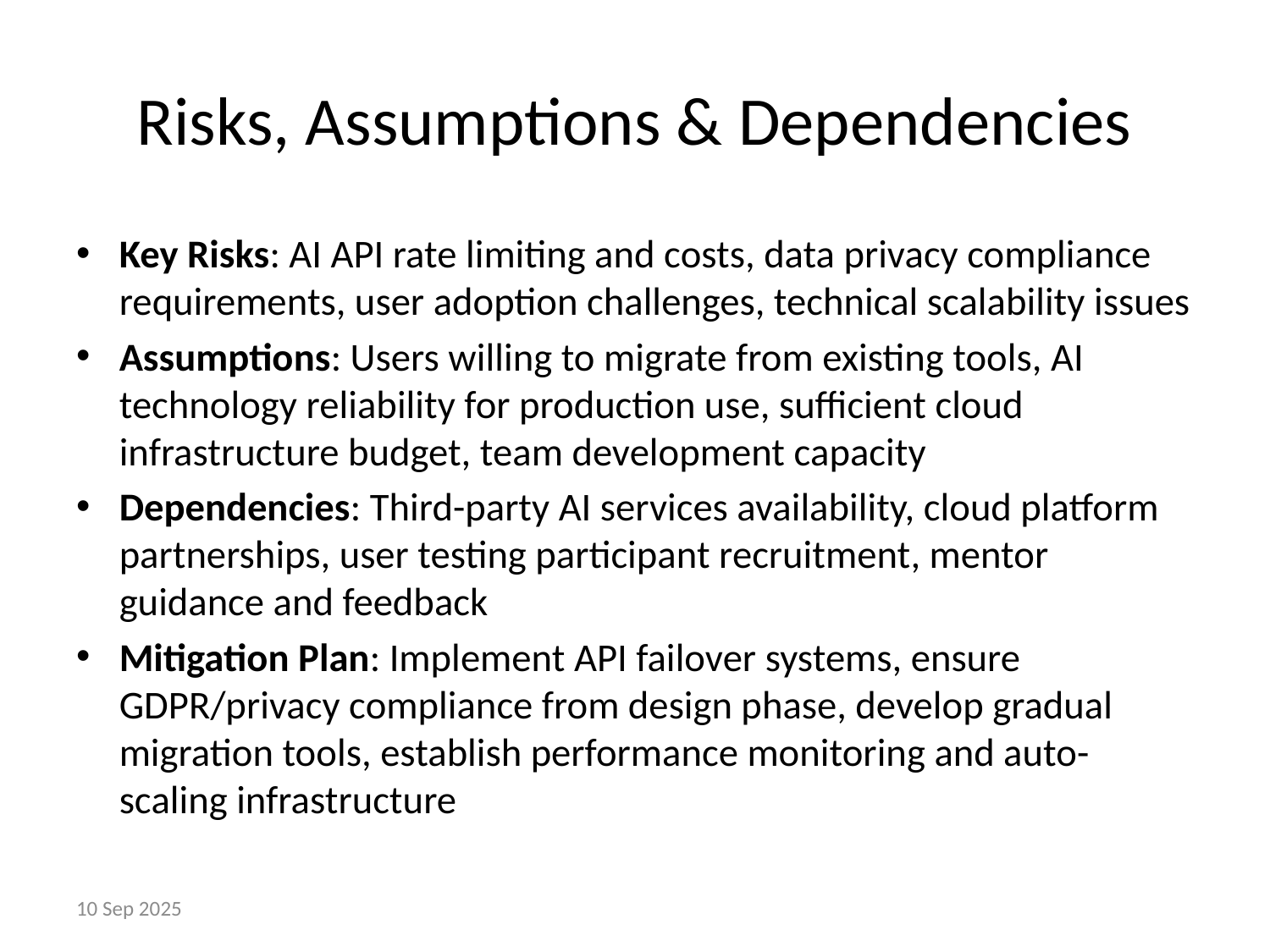

# Risks, Assumptions & Dependencies
Key Risks: AI API rate limiting and costs, data privacy compliance requirements, user adoption challenges, technical scalability issues
Assumptions: Users willing to migrate from existing tools, AI technology reliability for production use, sufficient cloud infrastructure budget, team development capacity
Dependencies: Third-party AI services availability, cloud platform partnerships, user testing participant recruitment, mentor guidance and feedback
Mitigation Plan: Implement API failover systems, ensure GDPR/privacy compliance from design phase, develop gradual migration tools, establish performance monitoring and auto-scaling infrastructure

10 Sep 2025